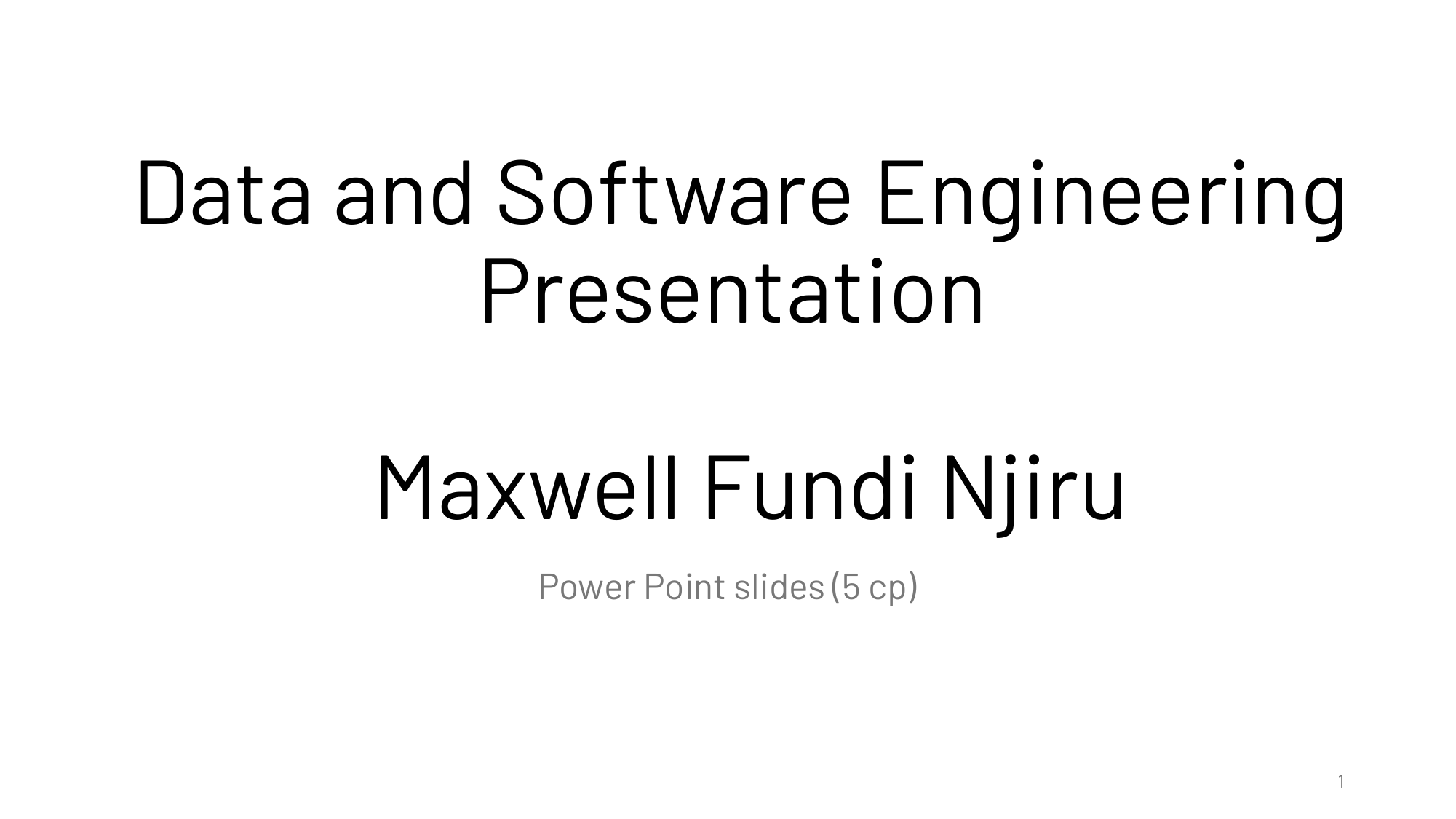

# Data and Software Engineering Presentation Maxwell Fundi Njiru
Power Point slides (5 cp)
1